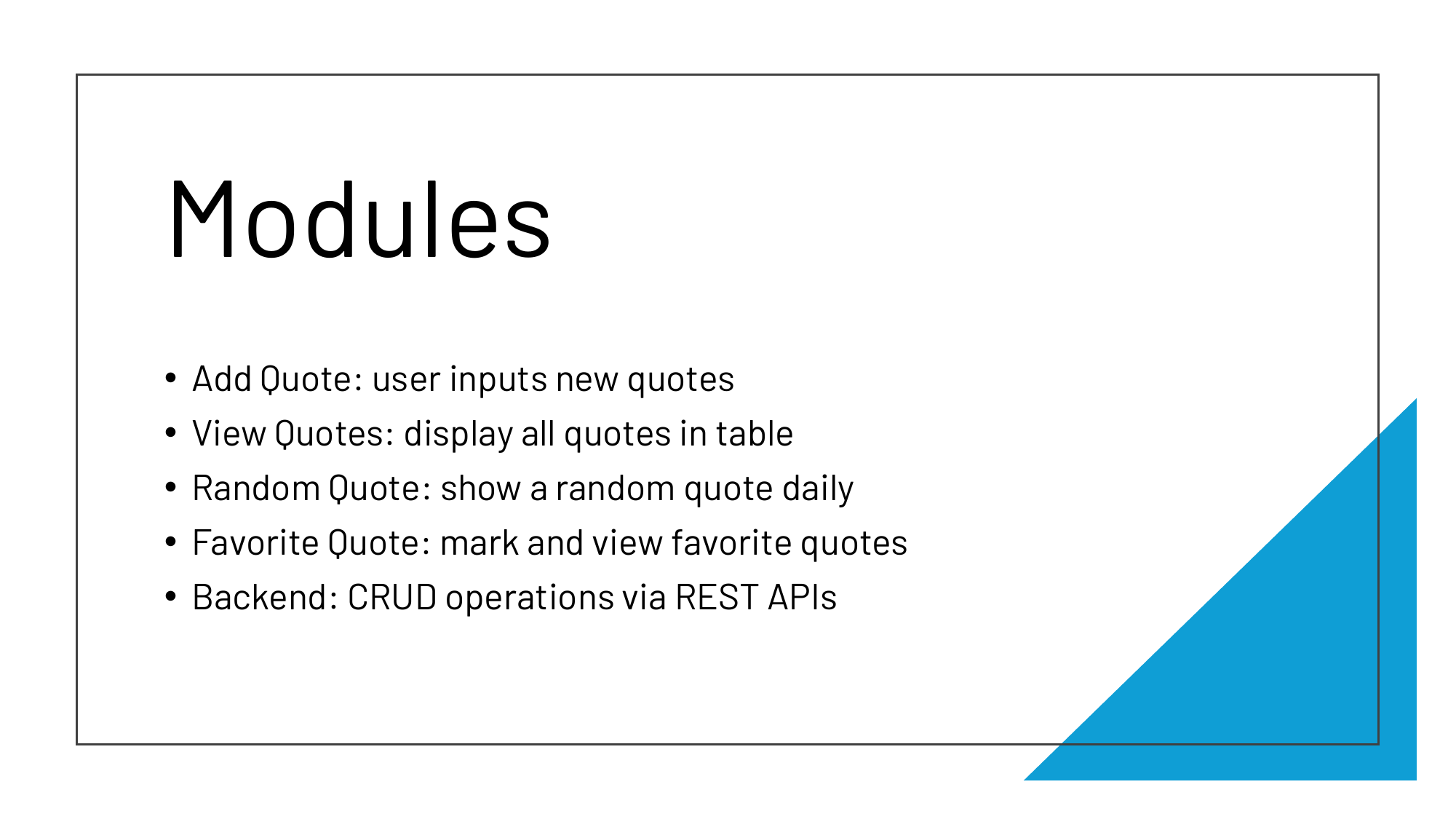

# Modules
Add Quote: user inputs new quotes
View Quotes: display all quotes in table
Random Quote: show a random quote daily
Favorite Quote: mark and view favorite quotes
Backend: CRUD operations via REST APIs